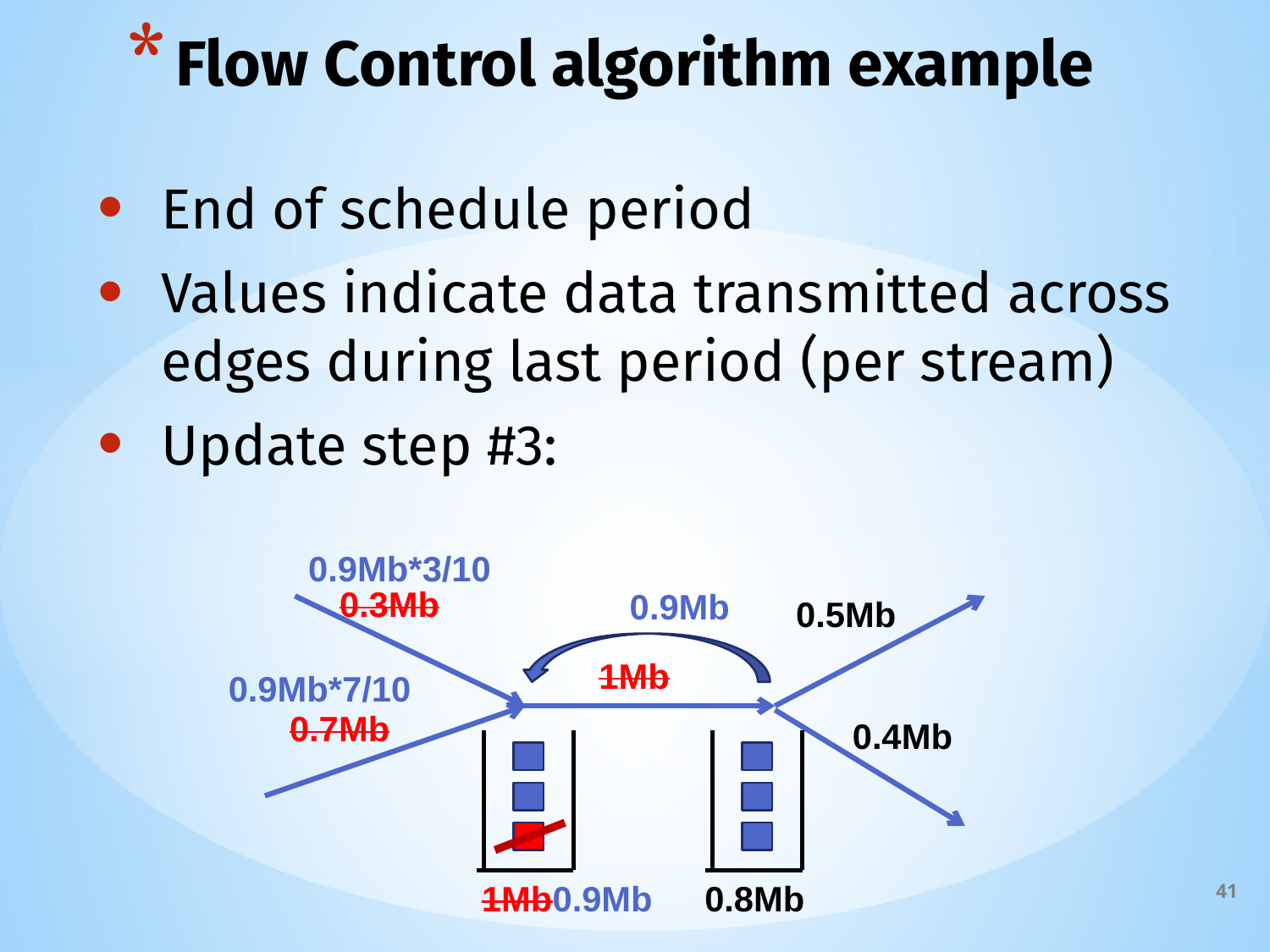

# Flow Control algorithm example
End of schedule period
Values indicate data transmitted across edges during last period (per stream)
Update step #3:

3/10*0.9Mb
0.3Mb
0.9Mb
0.5Mb

1Mb
7/10*0.9Mb
0.7Mb
0.4Mb

41
0.8Mb
1Mb
0.9Mb